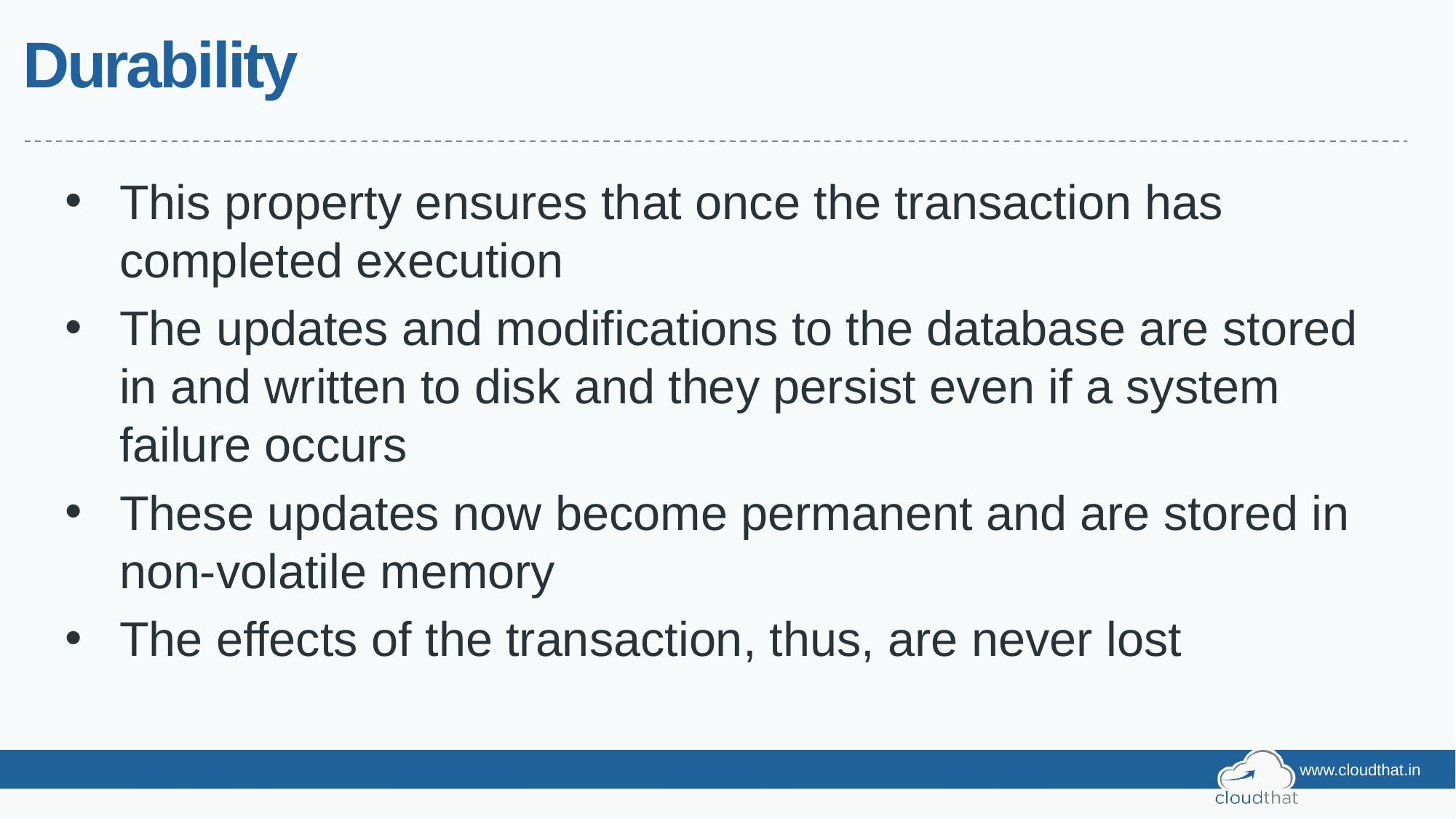

# Durability
This property ensures that once the transaction has completed execution
The updates and modifications to the database are stored in and written to disk and they persist even if a system failure occurs
These updates now become permanent and are stored in non-volatile memory
The effects of the transaction, thus, are never lost